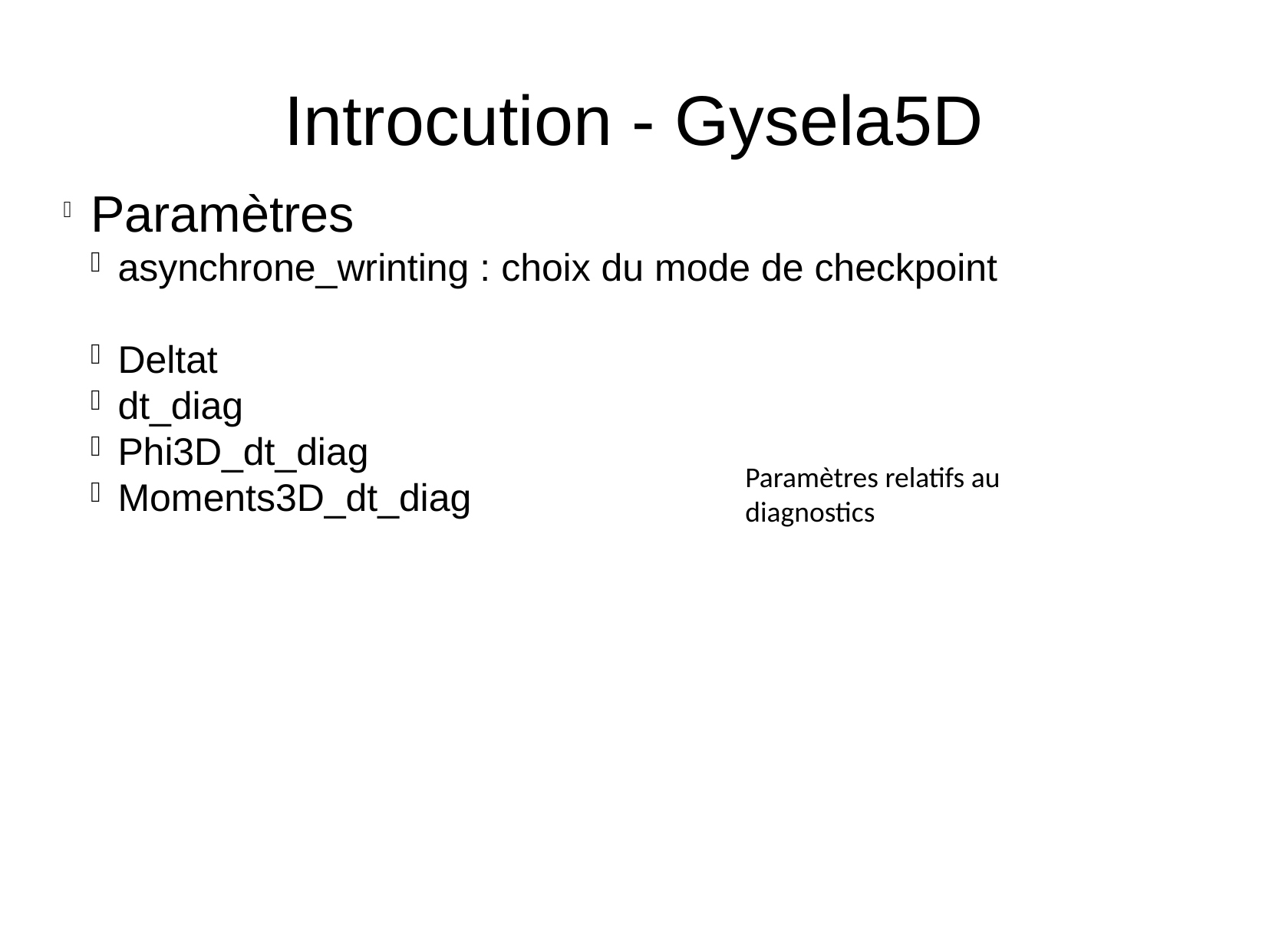

Introcution - Gysela5D
Paramètres
asynchrone_wrinting : choix du mode de checkpoint

Deltat
dt_diag
Phi3D_dt_diag
Moments3D_dt_diag

Paramètres relatifs au diagnostics